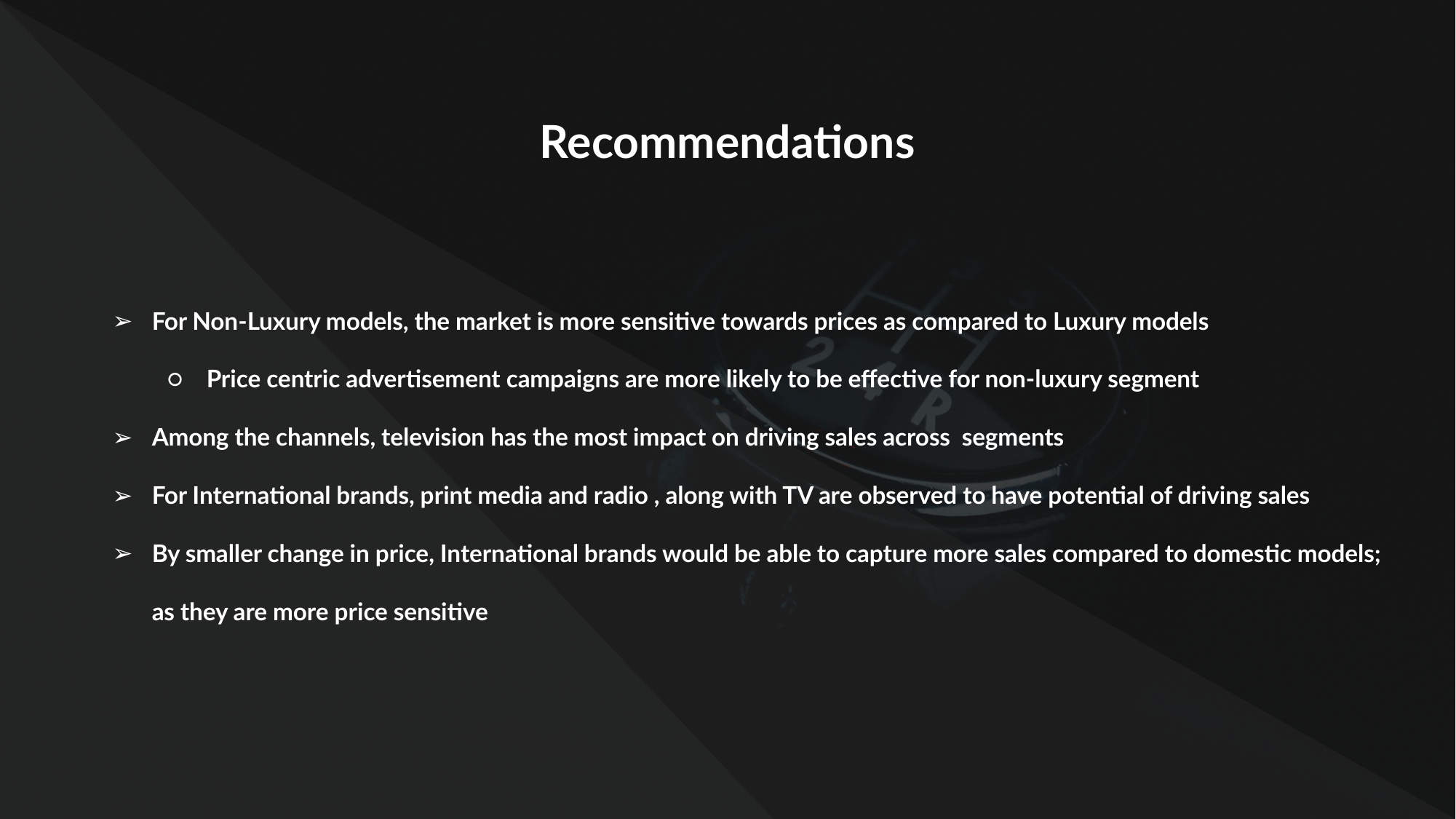

# Recommendations
For Non-Luxury models, the market is more sensitive towards prices as compared to Luxury models
Price centric advertisement campaigns are more likely to be effective for non-luxury segment
Among the channels, television has the most impact on driving sales across  segments
For International brands, print media and radio , along with TV are observed to have potential of driving sales
By smaller change in price, International brands would be able to capture more sales compared to domestic models; as they are more price sensitive